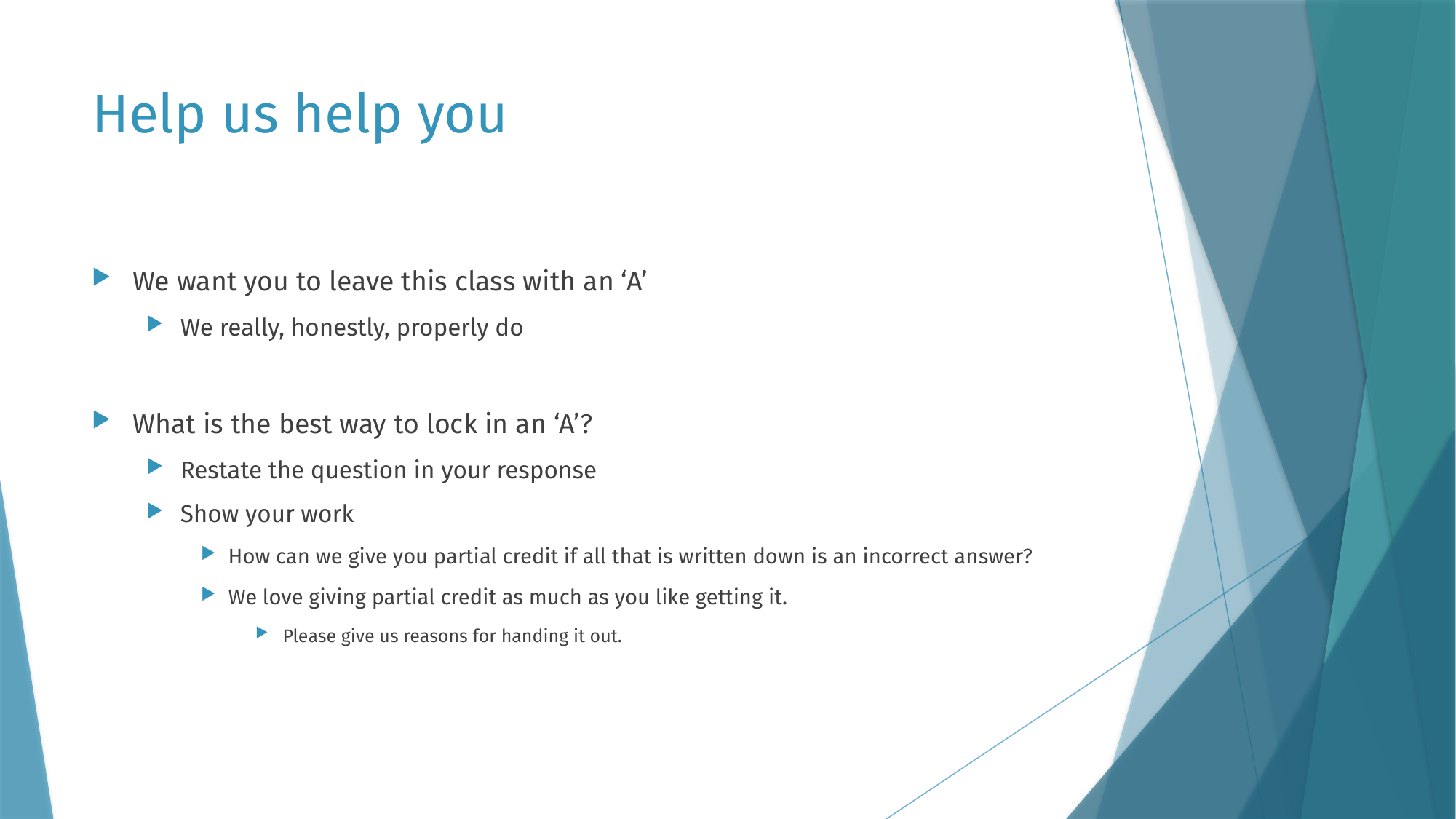

# Help us help you
We want you to leave this class with an ‘A’
We really, honestly, properly do

What is the best way to lock in an ‘A’?
Restate the question in your response
Show your work
How can we give you partial credit if all that is written down is an incorrect answer?
We love giving partial credit as much as you like getting it.
Please give us reasons for handing it out.